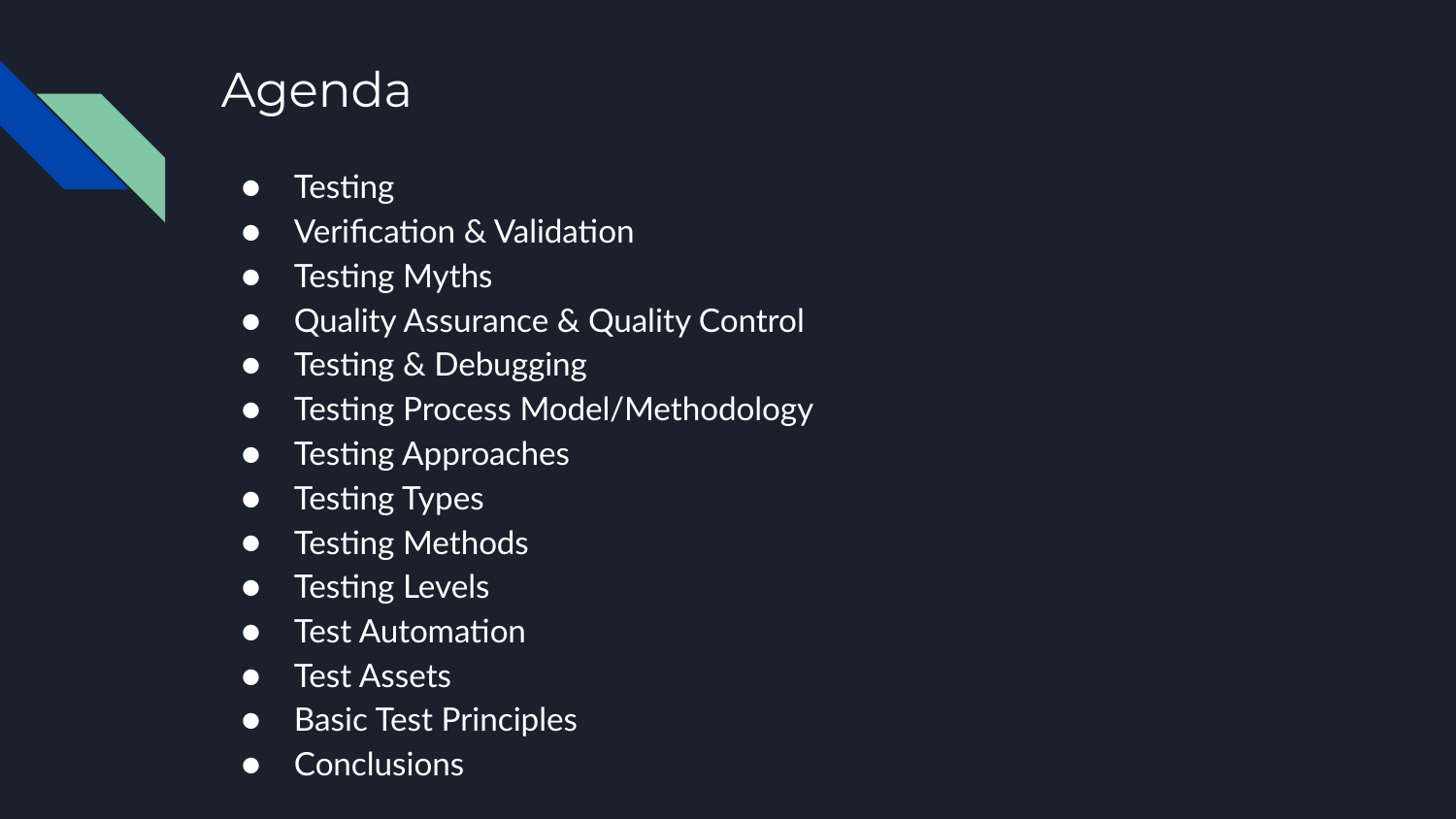

# Agenda
Testing
Verification & Validation
Testing Myths
Quality Assurance & Quality Control
Testing & Debugging
Testing Process Model/Methodology
Testing Approaches
Testing Types
Testing Methods
Testing Levels
Test Automation
Test Assets
Basic Test Principles
Conclusions